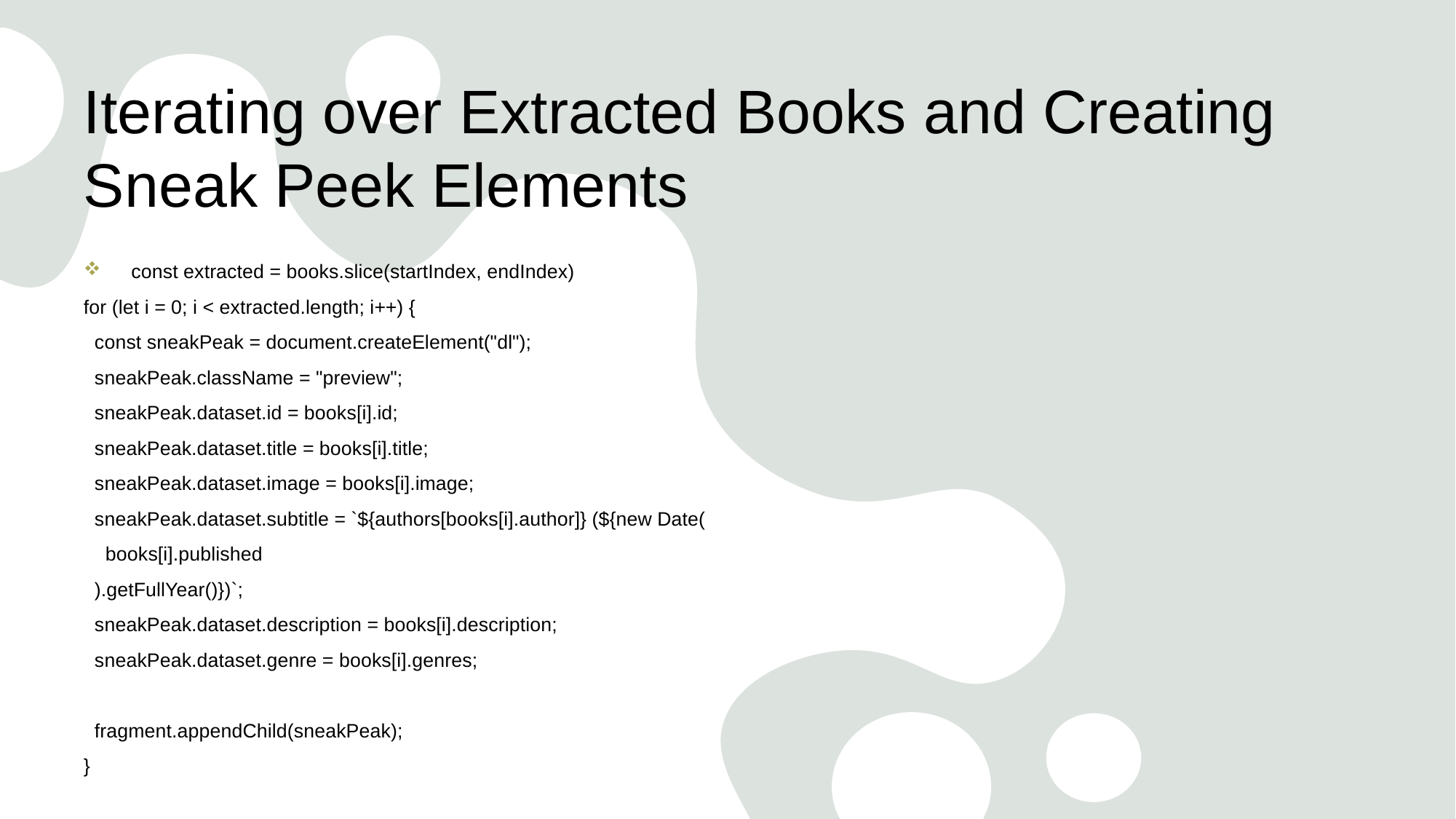

# Iterating over Extracted Books and Creating Sneak Peek Elements
const extracted = books.slice(startIndex, endIndex)
for (let i = 0; i < extracted.length; i++) {
  const sneakPeak = document.createElement("dl");
  sneakPeak.className = "preview";
  sneakPeak.dataset.id = books[i].id;
  sneakPeak.dataset.title = books[i].title;
  sneakPeak.dataset.image = books[i].image;
  sneakPeak.dataset.subtitle = `${authors[books[i].author]} (${new Date(
    books[i].published
  ).getFullYear()})`;
  sneakPeak.dataset.description = books[i].description;
  sneakPeak.dataset.genre = books[i].genres;

  fragment.appendChild(sneakPeak);
}